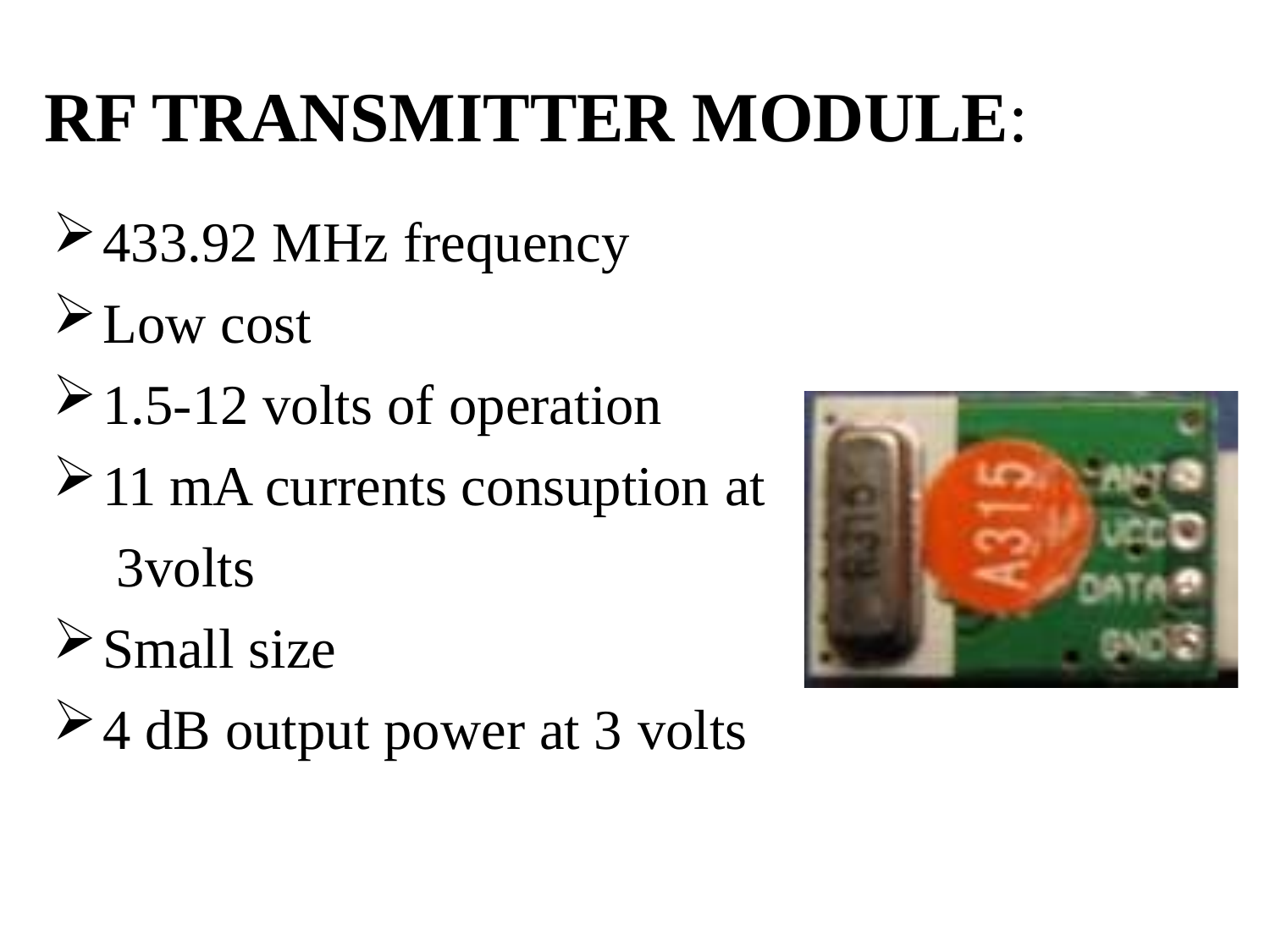

# RF TRANSMITTER MODULE:
433.92 MHz frequency
Low cost
1.5-12 volts of operation
11 mA currents consuption at  3volts
Small size
4 dB output power at 3 volts